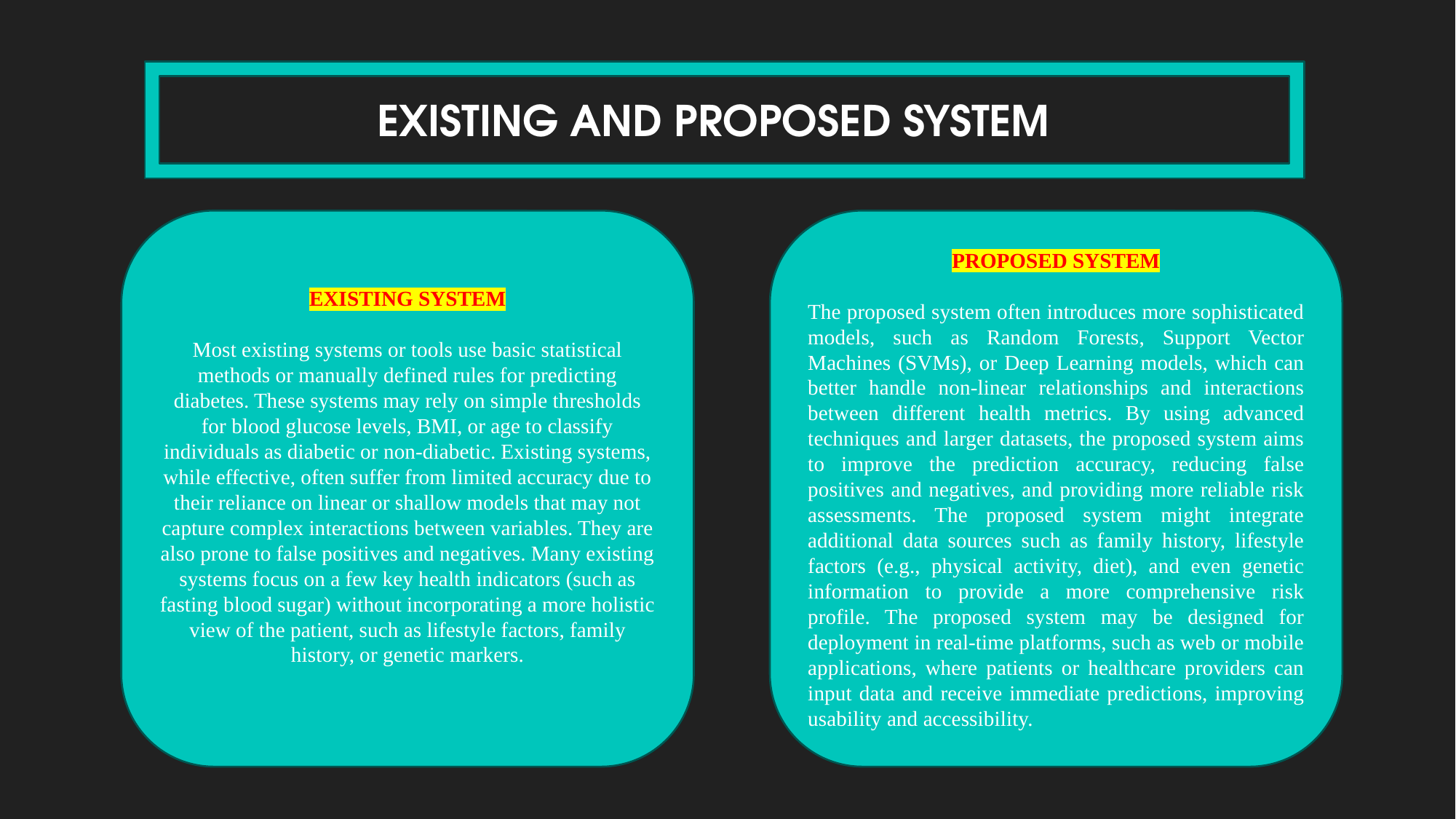

EXISTING AND PROPOSED SYSTEM
EXISTING SYSTEM

Most existing systems or tools use basic statistical methods or manually defined rules for predicting diabetes. These systems may rely on simple thresholds for blood glucose levels, BMI, or age to classify individuals as diabetic or non-diabetic. Existing systems, while effective, often suffer from limited accuracy due to their reliance on linear or shallow models that may not capture complex interactions between variables. They are also prone to false positives and negatives. Many existing systems focus on a few key health indicators (such as fasting blood sugar) without incorporating a more holistic view of the patient, such as lifestyle factors, family history, or genetic markers.

PROPOSED SYSTEM

The proposed system often introduces more sophisticated models, such as Random Forests, Support Vector Machines (SVMs), or Deep Learning models, which can better handle non-linear relationships and interactions between different health metrics. By using advanced techniques and larger datasets, the proposed system aims to improve the prediction accuracy, reducing false positives and negatives, and providing more reliable risk assessments. The proposed system might integrate additional data sources such as family history, lifestyle factors (e.g., physical activity, diet), and even genetic information to provide a more comprehensive risk profile. The proposed system may be designed for deployment in real-time platforms, such as web or mobile applications, where patients or healthcare providers can input data and receive immediate predictions, improving usability and accessibility.